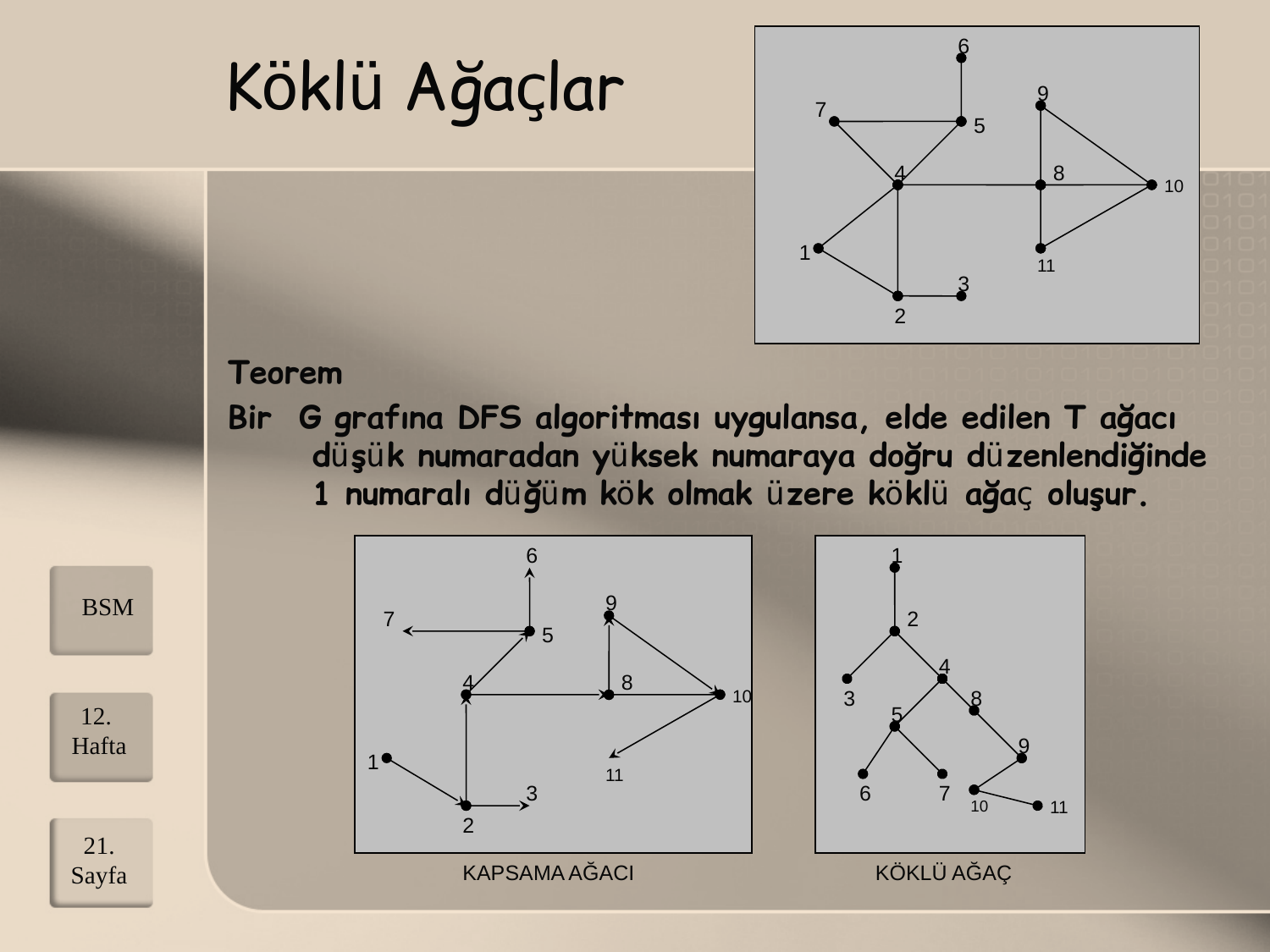

# Köklü Ağaçlar

6

9
7
5
4
8
10
1
11
3
2
Teorem
Bir  G grafına DFS algoritması uygulansa, elde edilen T ağacı düşük numaradan yüksek numaraya doğru düzenlendiğinde 1 numaralı düğüm kök olmak üzere köklü ağaç oluşur.

6

9
7
5

4
8
10

1

11
3
2

1

2

4
3

8
5

9

6
7
10

11
KAPSAMA AĞACI
KÖKLÜ AĞAÇ
BSM
12.  Hafta
21. Sayfa